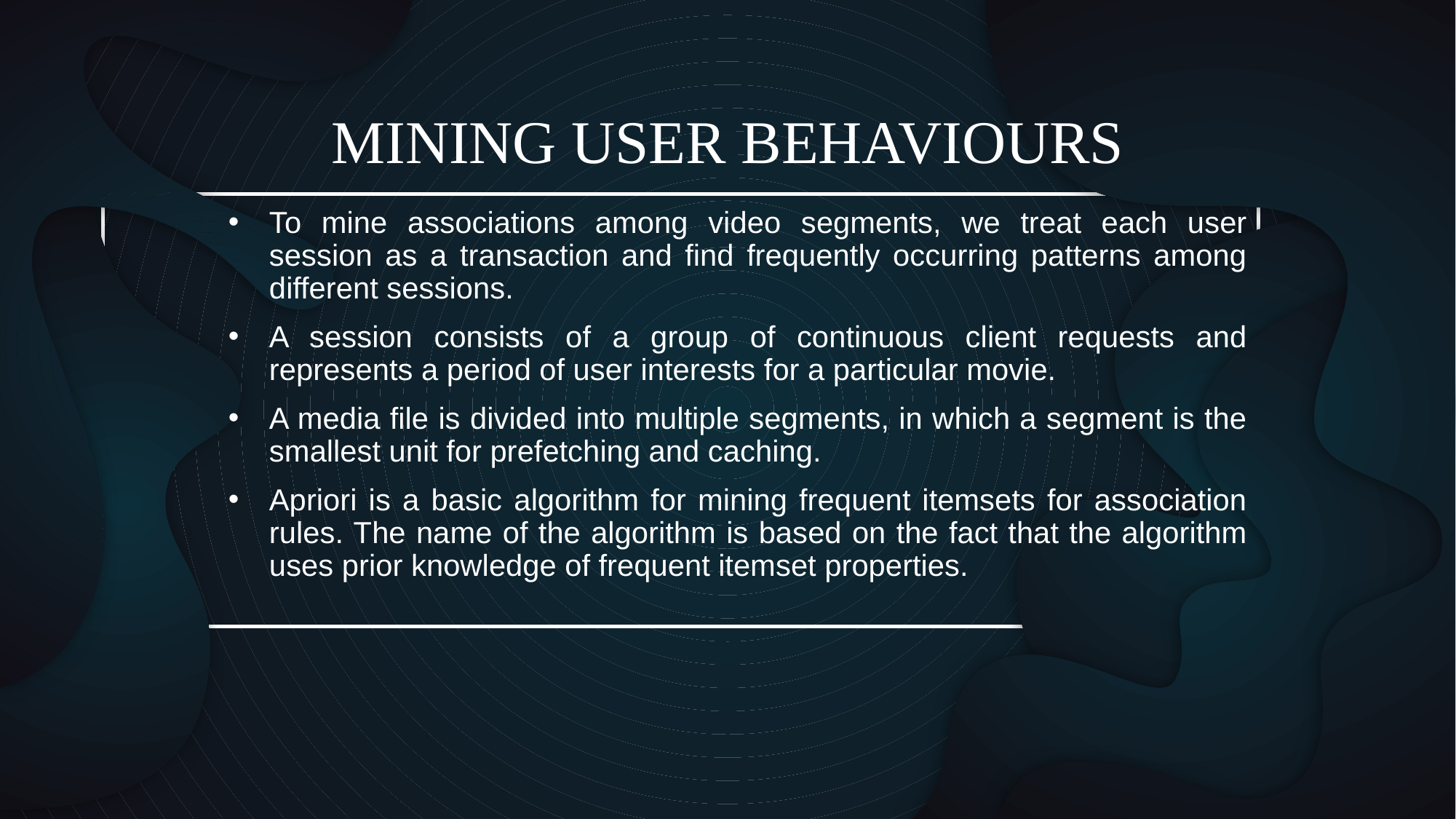

# MINING USER BEHAVIOURS
To mine associations among video segments, we treat each user session as a transaction and find frequently occurring patterns among different sessions.
A session consists of a group of continuous client requests and represents a period of user interests for a particular movie.
A media file is divided into multiple segments, in which a segment is the smallest unit for prefetching and caching.
Apriori is a basic algorithm for mining frequent itemsets for association rules. The name of the algorithm is based on the fact that the algorithm uses prior knowledge of frequent itemset properties.